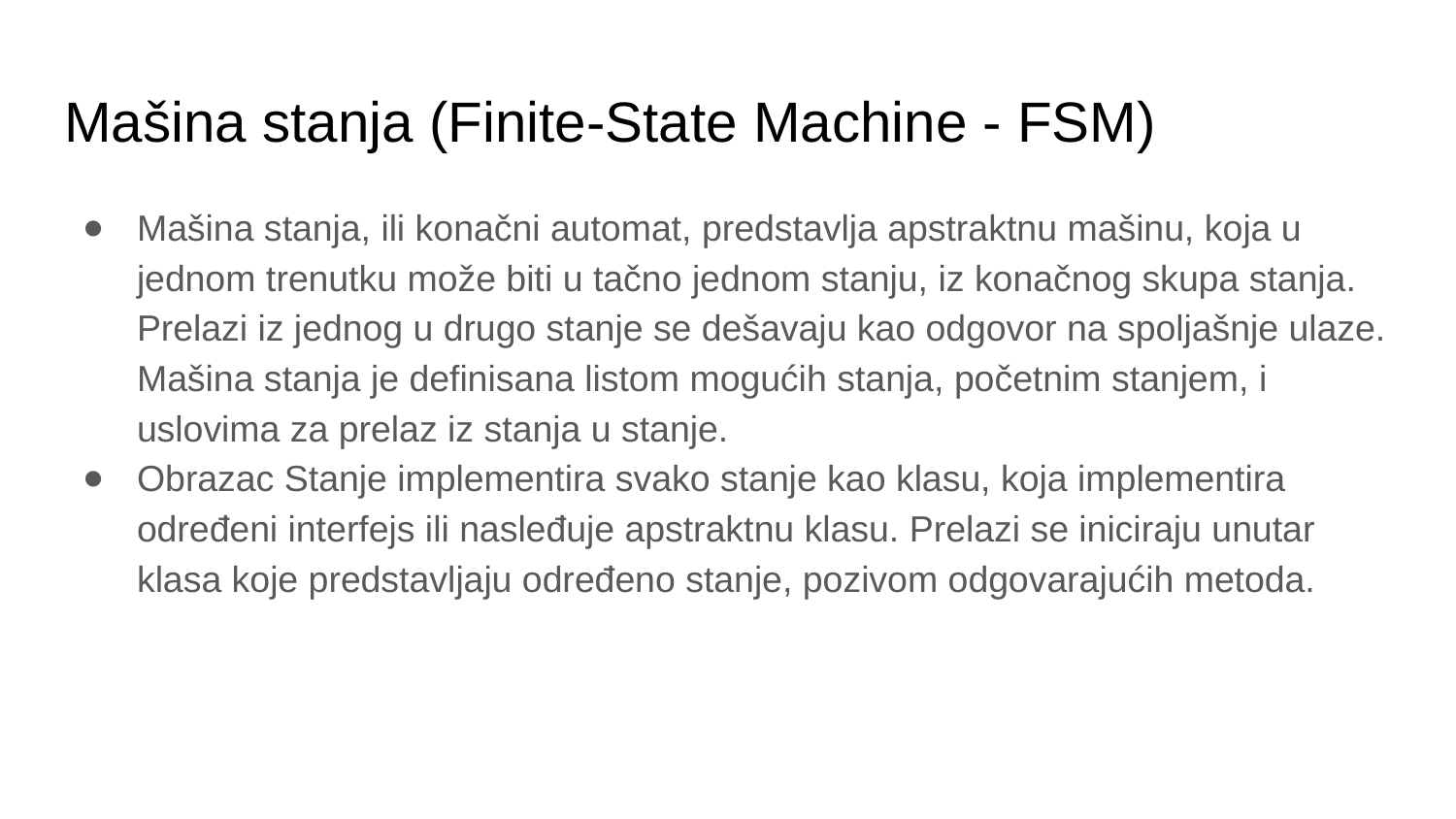

# Mašina stanja (Finite-State Machine - FSM)
Mašina stanja, ili konačni automat, predstavlja apstraktnu mašinu, koja u jednom trenutku može biti u tačno jednom stanju, iz konačnog skupa stanja. Prelazi iz jednog u drugo stanje se dešavaju kao odgovor na spoljašnje ulaze. Mašina stanja je definisana listom mogućih stanja, početnim stanjem, i uslovima za prelaz iz stanja u stanje.
Obrazac Stanje implementira svako stanje kao klasu, koja implementira određeni interfejs ili nasleđuje apstraktnu klasu. Prelazi se iniciraju unutar klasa koje predstavljaju određeno stanje, pozivom odgovarajućih metoda.